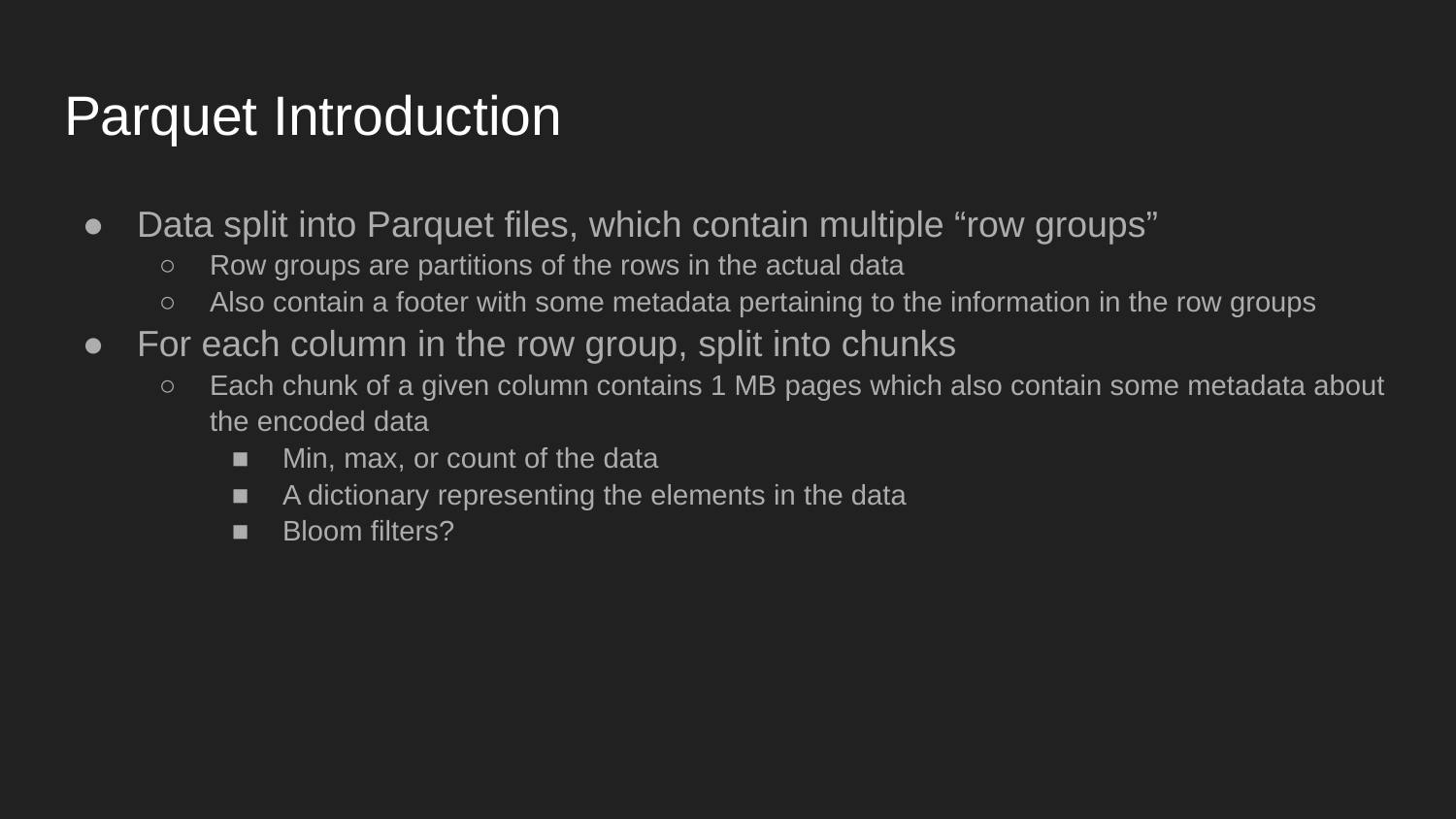

# Parquet Introduction
Data split into Parquet files, which contain multiple “row groups”
Row groups are partitions of the rows in the actual data
Also contain a footer with some metadata pertaining to the information in the row groups
For each column in the row group, split into chunks
Each chunk of a given column contains 1 MB pages which also contain some metadata about the encoded data
Min, max, or count of the data
A dictionary representing the elements in the data
Bloom filters?